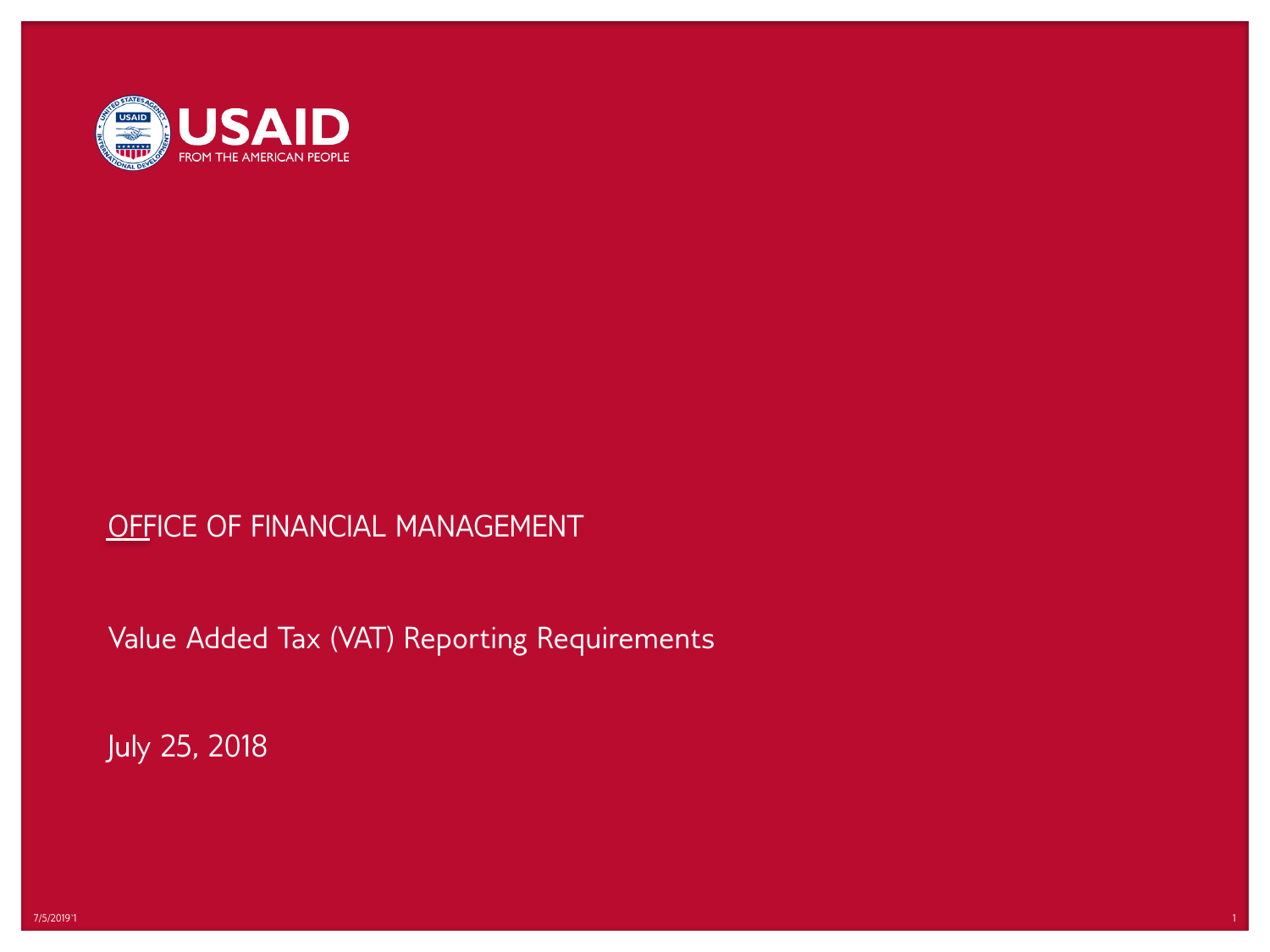

# OFFICE OF FINANCIAL MANAGEMENT Value Added Tax (VAT) Reporting Requirements
July 25, 2018
7/5/2019`1
1